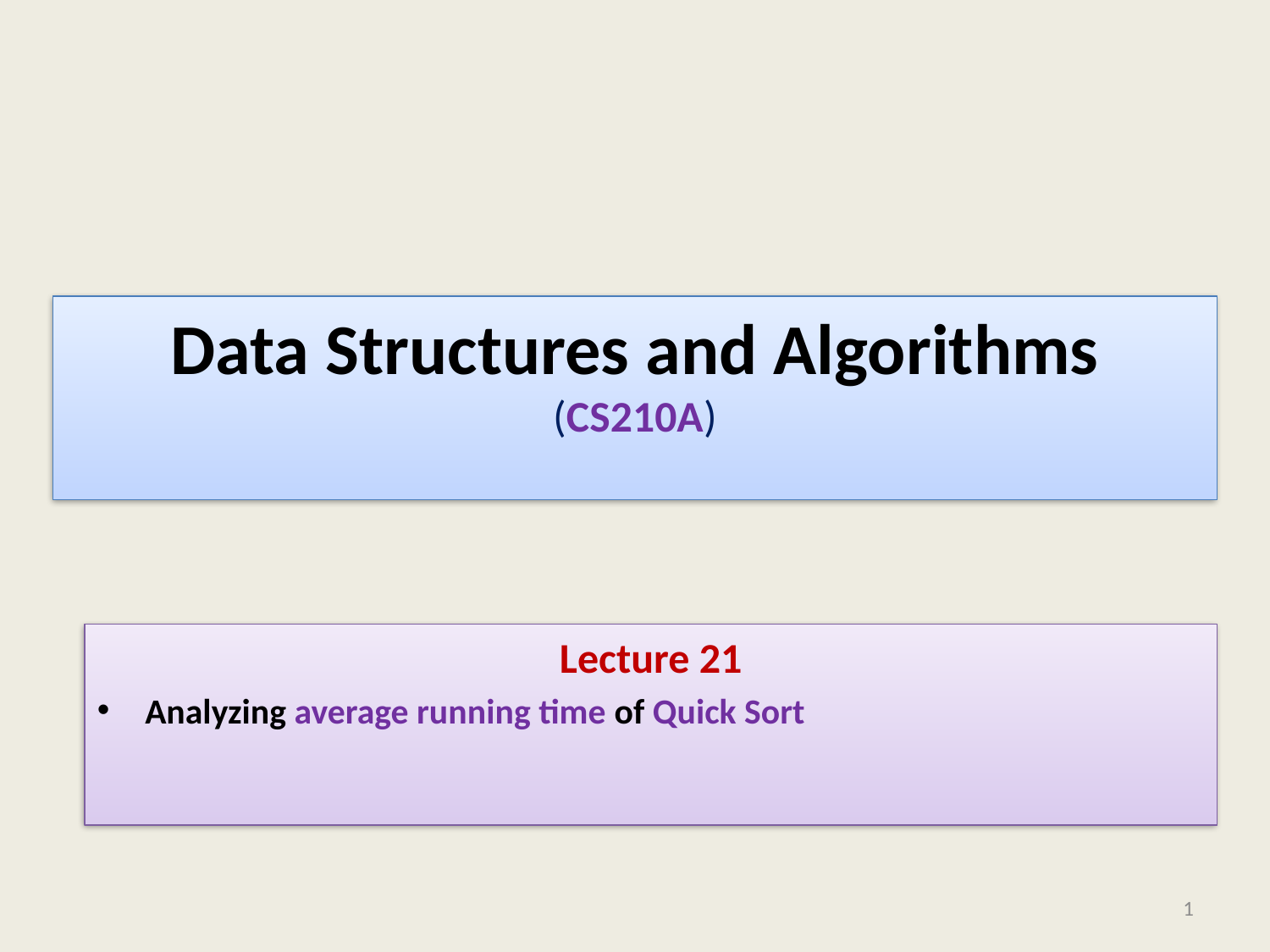

# Data Structures and Algorithms (CS210A)
Lecture 21
Analyzing average running time of Quick Sort
1